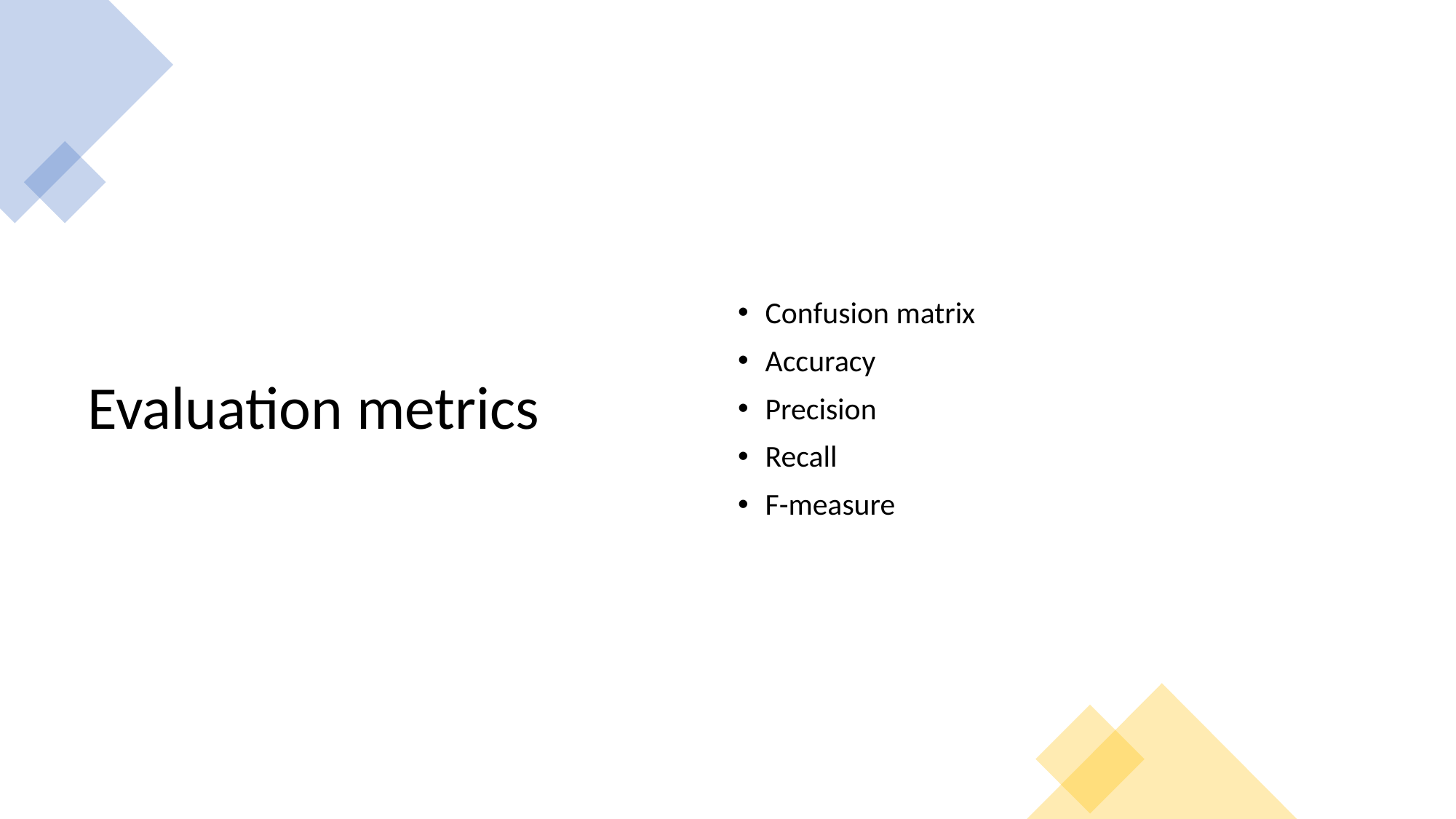

# Evaluation metrics
Confusion matrix
Accuracy
Precision
Recall
F-measure